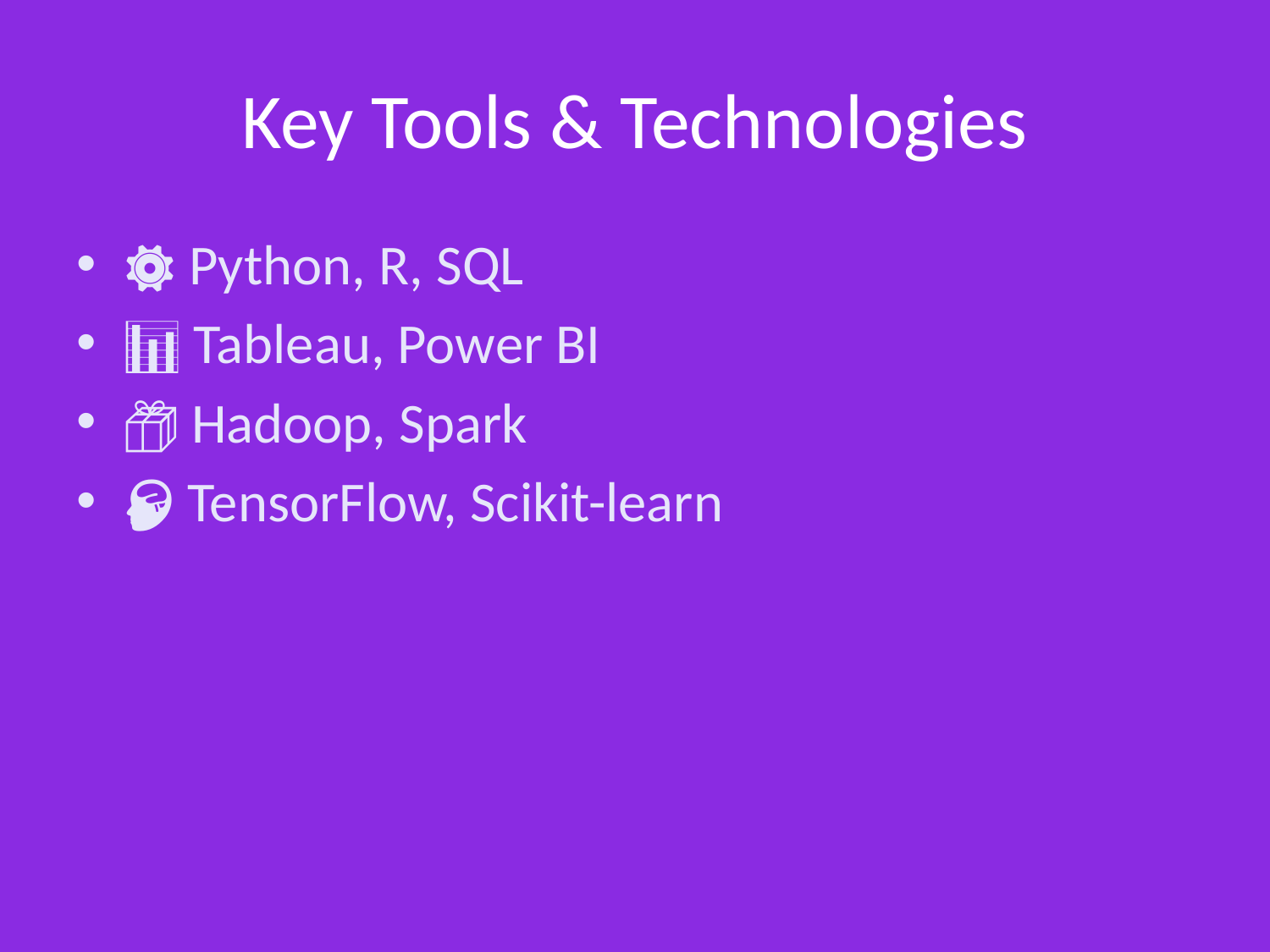

# Key Tools & Technologies
⚙️ Python, R, SQL
📊 Tableau, Power BI
📦 Hadoop, Spark
🧠 TensorFlow, Scikit-learn